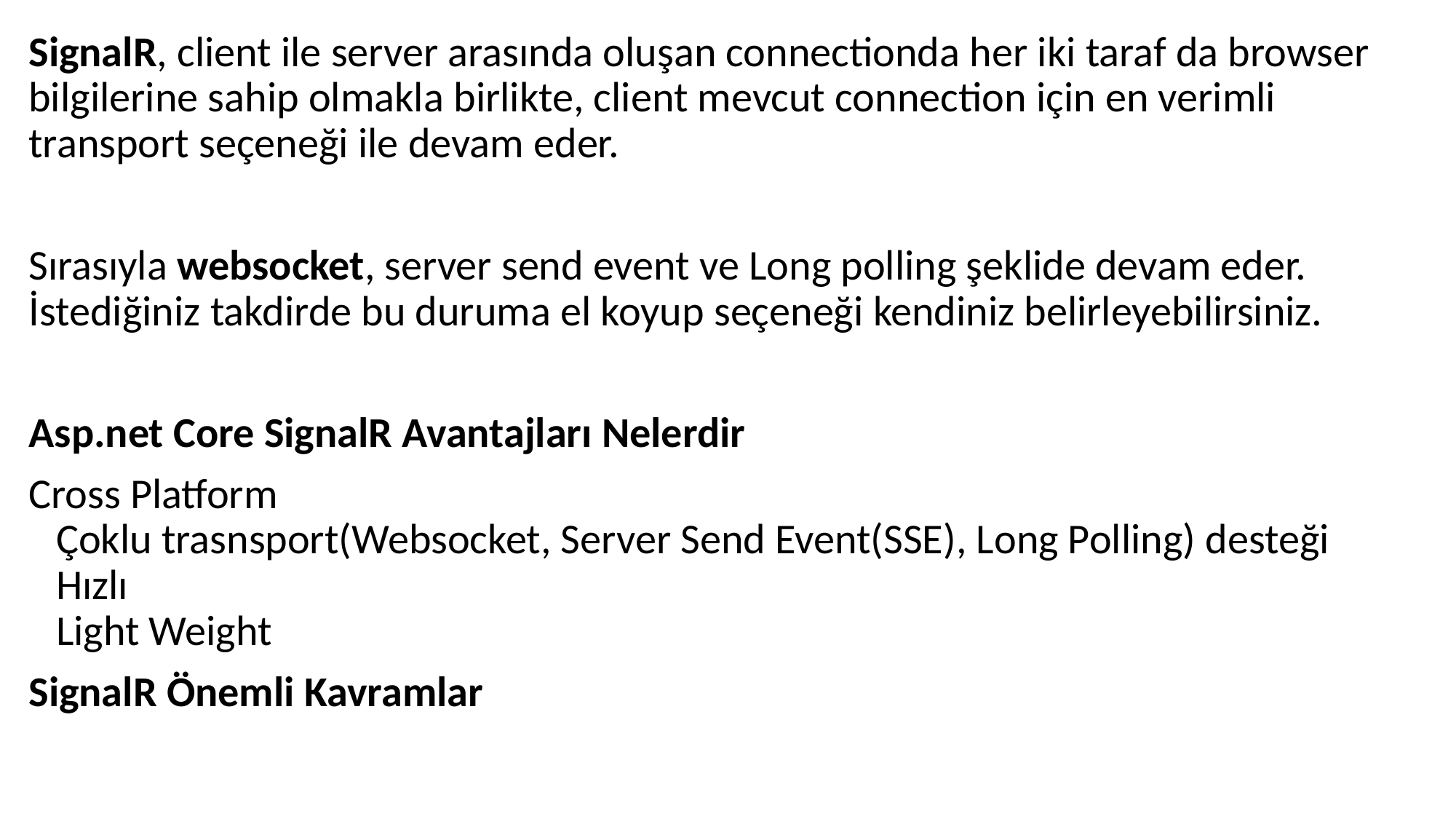

SignalR, client ile server arasında oluşan connectionda her iki taraf da browser bilgilerine sahip olmakla birlikte, client mevcut connection için en verimli transport seçeneği ile devam eder.

Sırasıyla websocket, server send event ve Long polling şeklide devam eder. İstediğiniz takdirde bu duruma el koyup seçeneği kendiniz belirleyebilirsiniz.

Asp.net Core SignalR Avantajları Nelerdir
Cross Platform
Çoklu trasnsport(Websocket, Server Send Event(SSE), Long Polling) desteği
Hızlı
Light Weight
SignalR Önemli Kavramlar